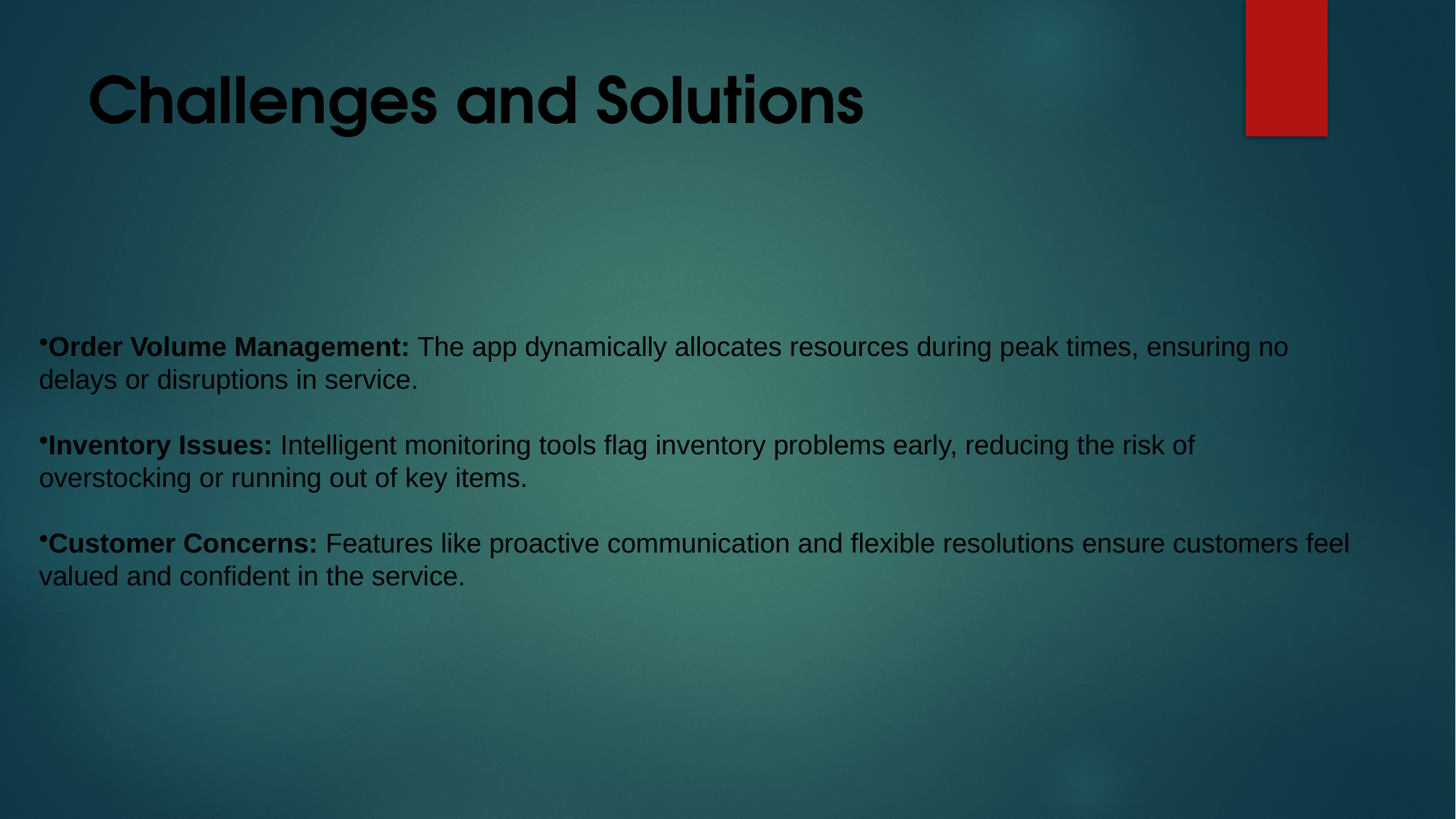

# Challenges and Solutions
Order Volume Management: The app dynamically allocates resources during peak times, ensuring no delays or disruptions in service.

Inventory Issues: Intelligent monitoring tools flag inventory problems early, reducing the risk of overstocking or running out of key items.

Customer Concerns: Features like proactive communication and flexible resolutions ensure customers feel valued and confident in the service.